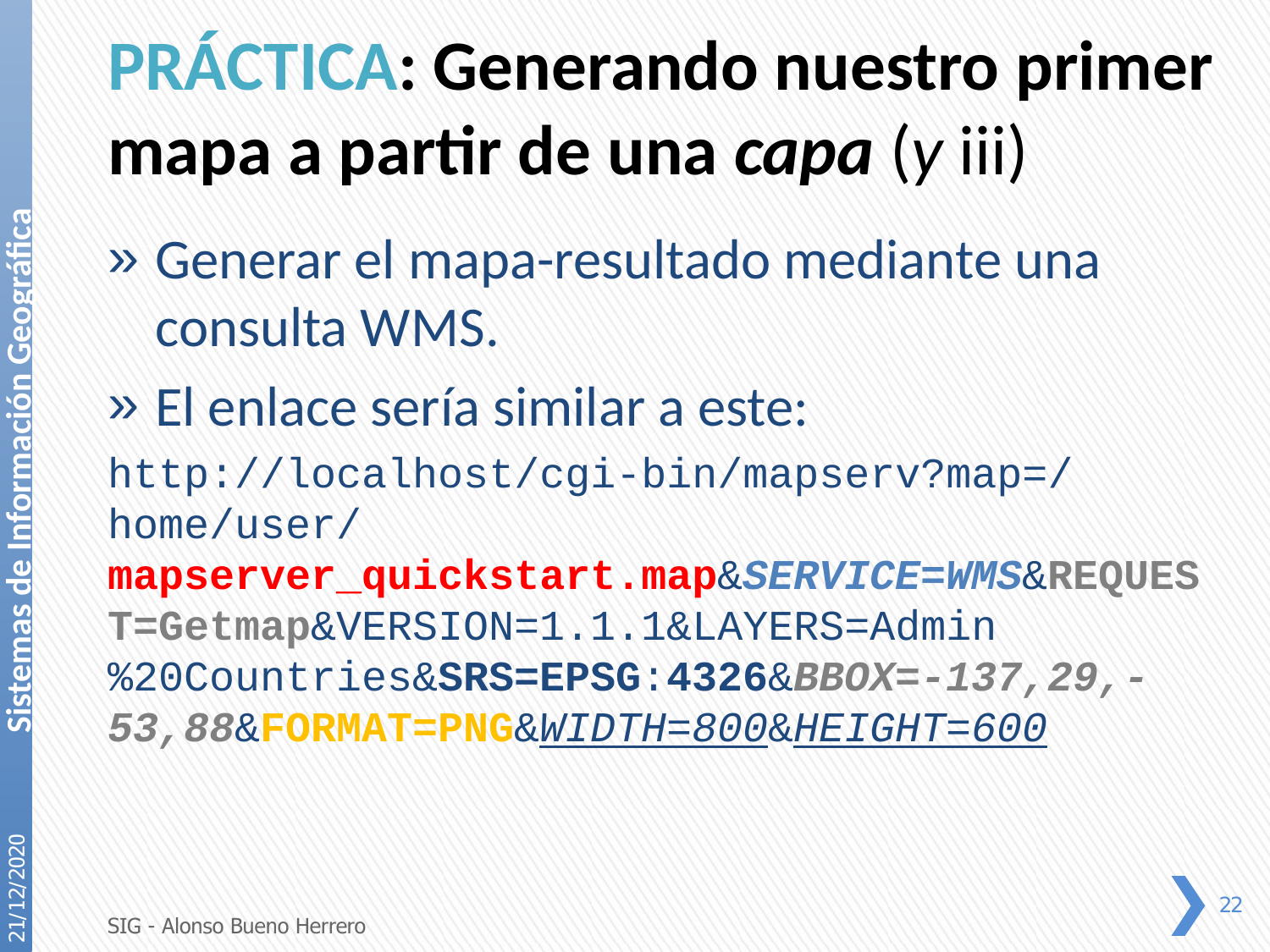

# PRÁCTICA: Generando nuestro primer mapa a partir de una capa (y iii)
Generar el mapa-resultado mediante una consulta WMS.
El enlace sería similar a este:
http://localhost/cgi-bin/mapserv?map=/home/user/mapserver_quickstart.map&SERVICE=WMS&REQUEST=Getmap&VERSION=1.1.1&LAYERS=Admin%20Countries&SRS=EPSG:4326&BBOX=-137,29,-53,88&FORMAT=PNG&WIDTH=800&HEIGHT=600

21/12/2020
22
SIG - Alonso Bueno Herrero